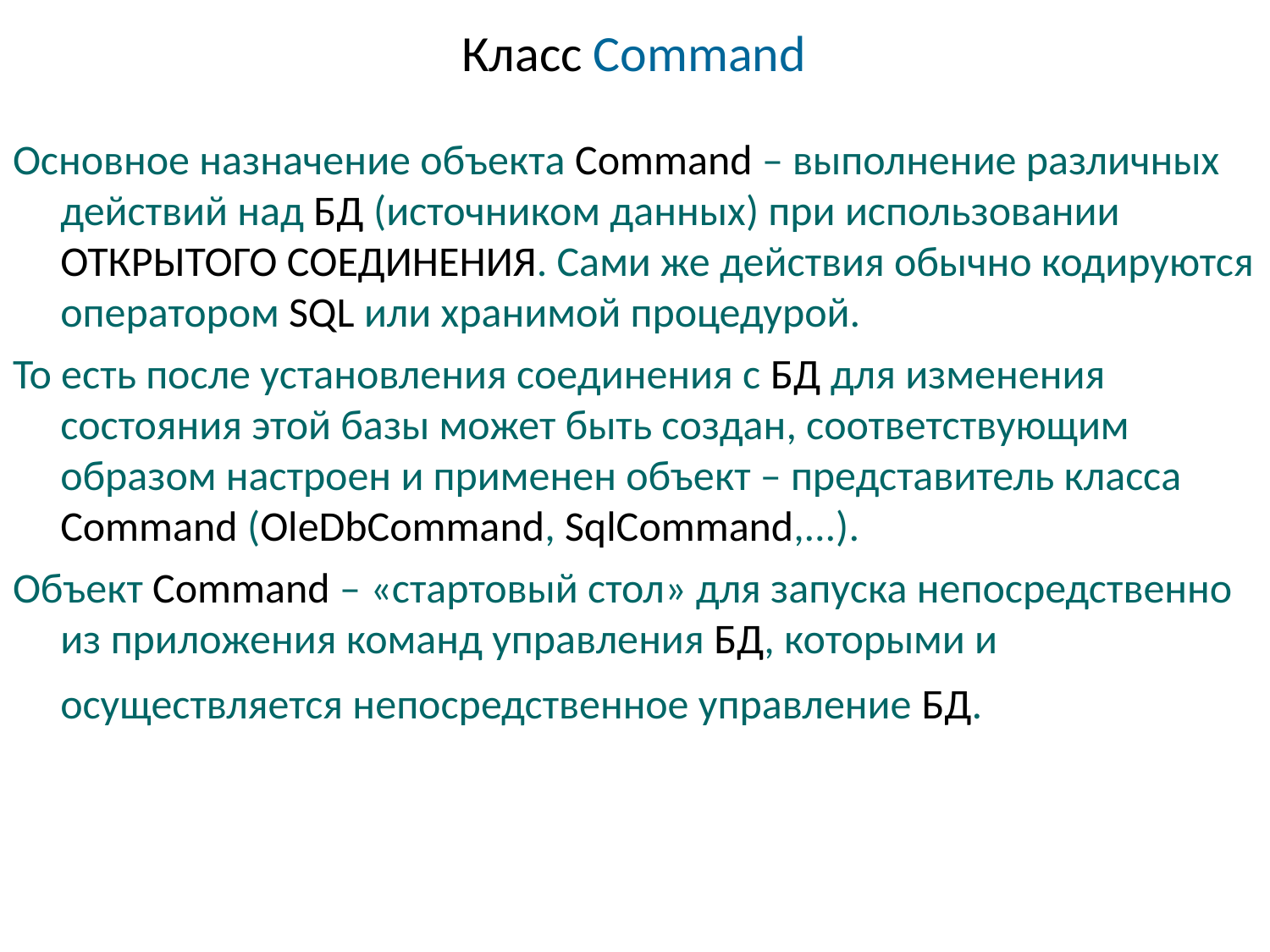

# Класс Command
Основное назначение объекта Command – выполнение различных действий над БД (источником данных) при использовании ОТКРЫТОГО СОЕДИНЕНИЯ. Сами же действия обычно кодируются оператором SQL или хранимой процедурой.
То есть после установления соединения с БД для изменения состояния этой базы может быть создан, соответствующим образом настроен и применен объект – представитель класса Command (OleDbCommand, SqlCommand,...).
Объект Command – «стартовый стол» для запуска непосредственно из приложения команд управления БД, которыми и осуществляется непосредственное управление БД.